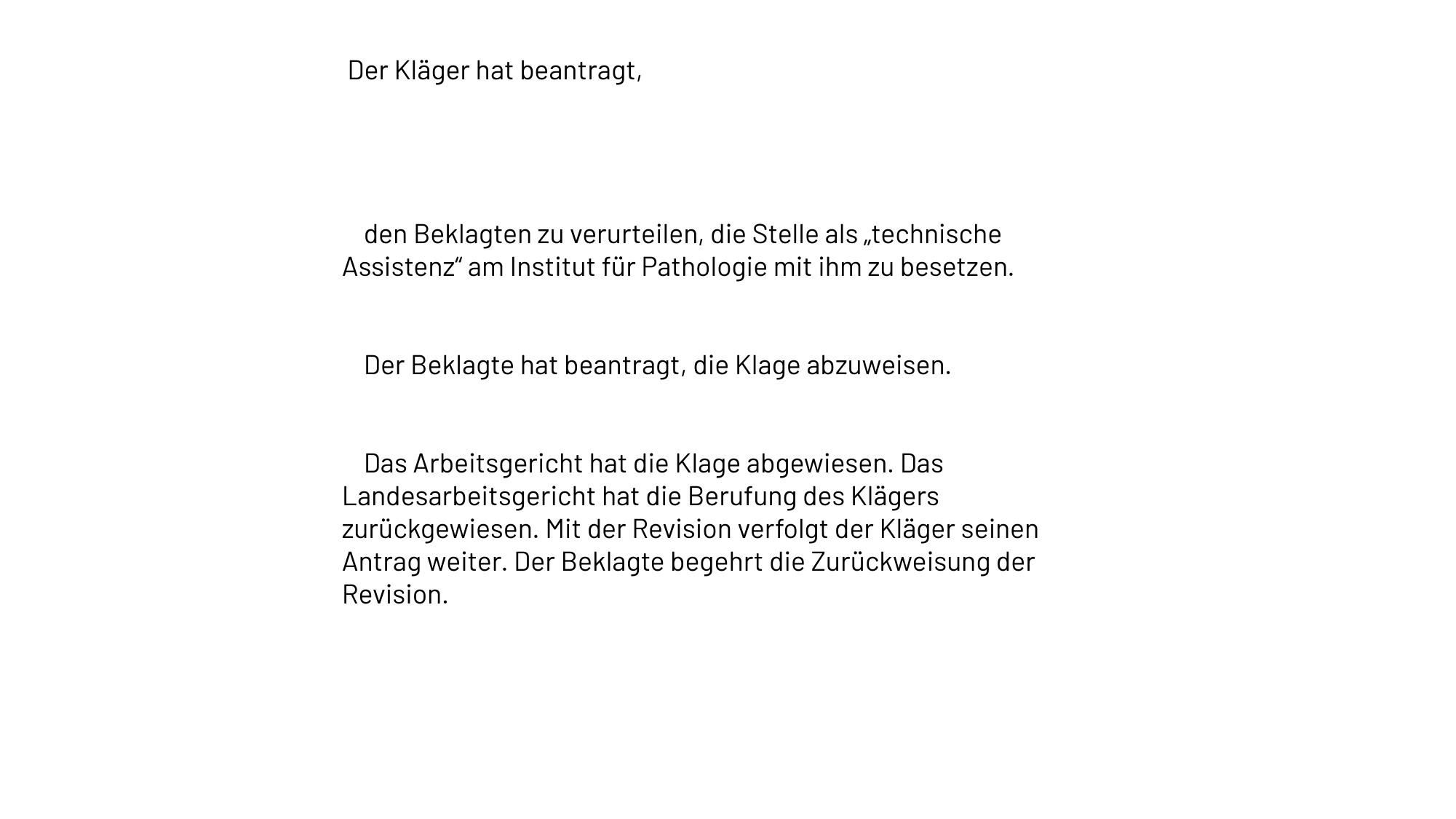

Der Kläger hat beantragt,

    den Beklagten zu verurteilen, die Stelle als „technische Assistenz“ am Institut für Pathologie mit ihm zu besetzen.

    Der Beklagte hat beantragt, die Klage abzuweisen.

    Das Arbeitsgericht hat die Klage abgewiesen. Das Landesarbeitsgericht hat die Berufung des Klägers zurückgewiesen. Mit der Revision verfolgt der Kläger seinen Antrag weiter. Der Beklagte begehrt die Zurückweisung der Revision.